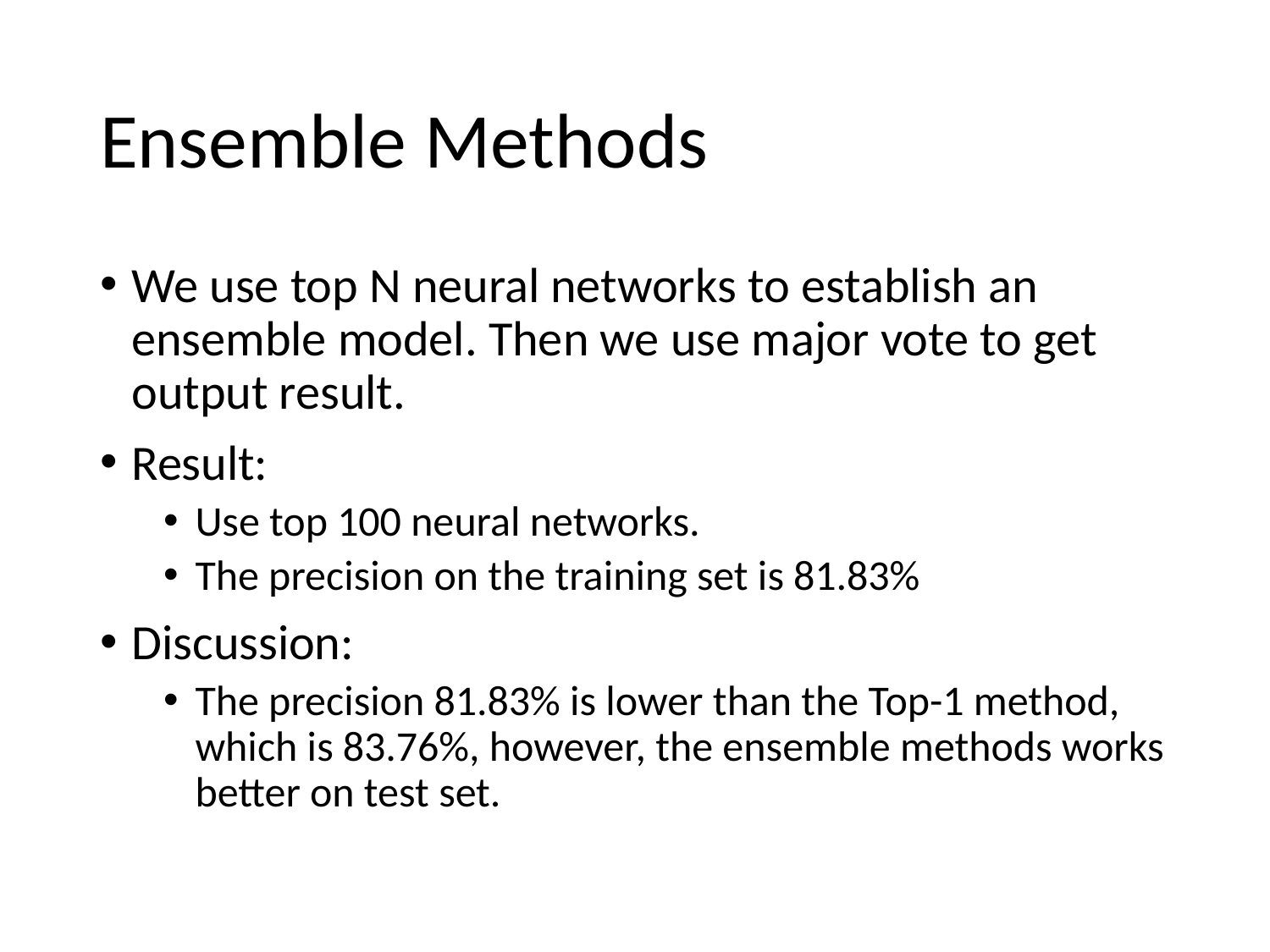

# Ensemble Methods
We use top N neural networks to establish an ensemble model. Then we use major vote to get output result.
Result:
Use top 100 neural networks.
The precision on the training set is 81.83%
Discussion:
The precision 81.83% is lower than the Top-1 method, which is 83.76%, however, the ensemble methods works better on test set.